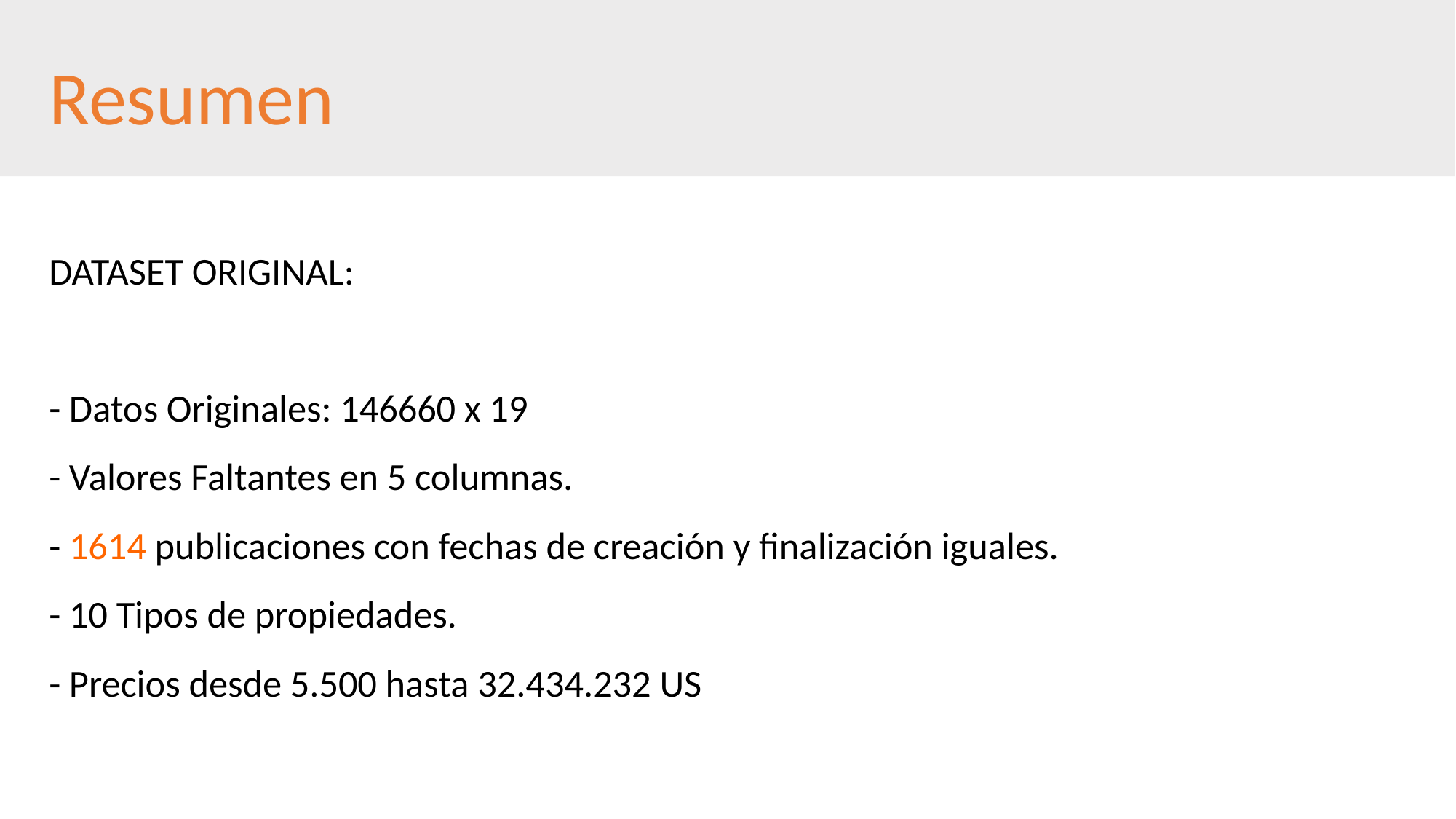

Resumen
# DATASET ORIGINAL: - Datos Originales: 146660 x 19 - Valores Faltantes en 5 columnas. - 1614 publicaciones con fechas de creación y finalización iguales. - 10 Tipos de propiedades. - Precios desde 5.500 hasta 32.434.232 US